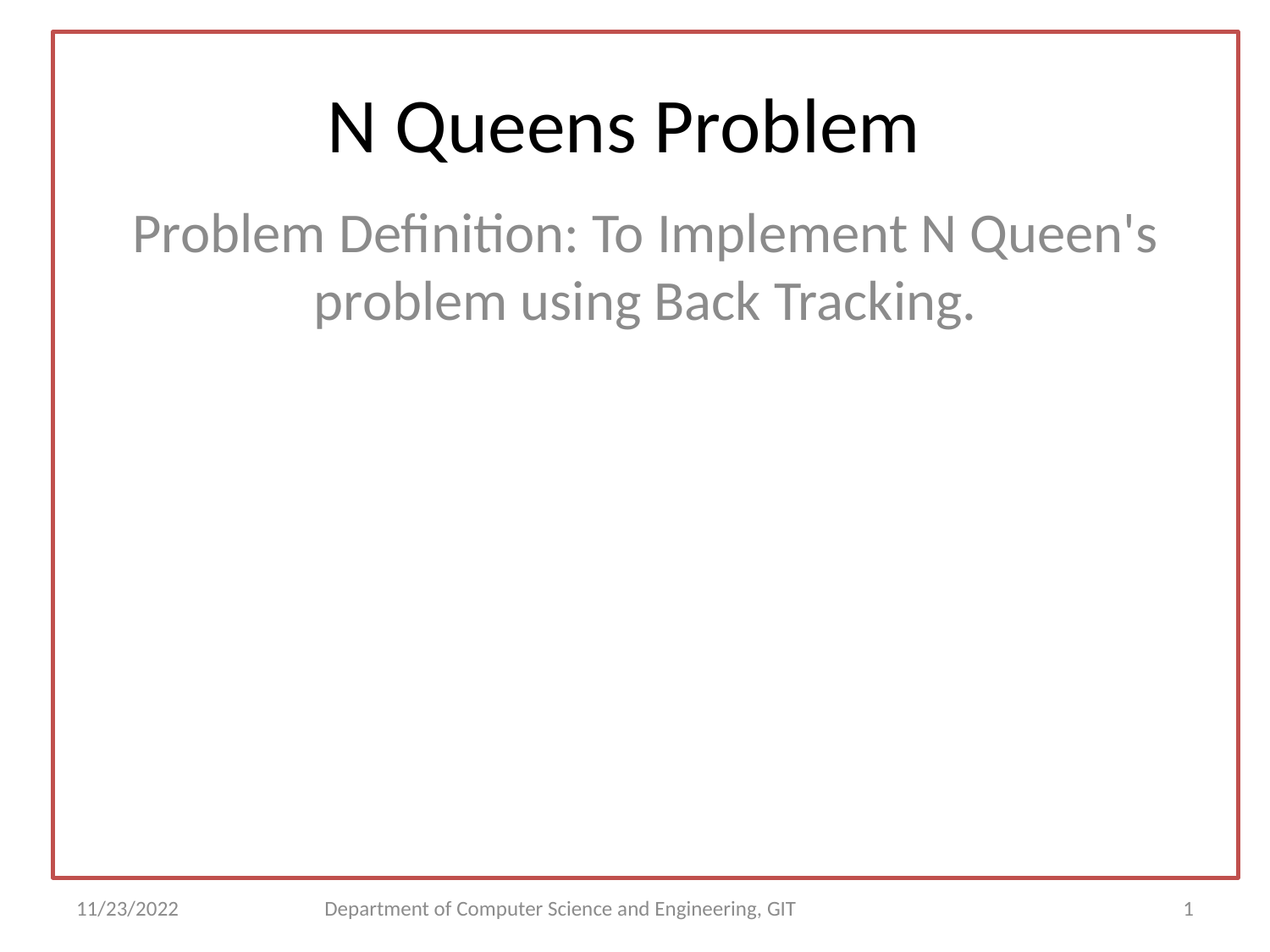

Problem Definition: To Implement N Queen's problem using Back Tracking.

# N Queens Problem
11/23/2022
Department of Computer Science and Engineering, GIT
1